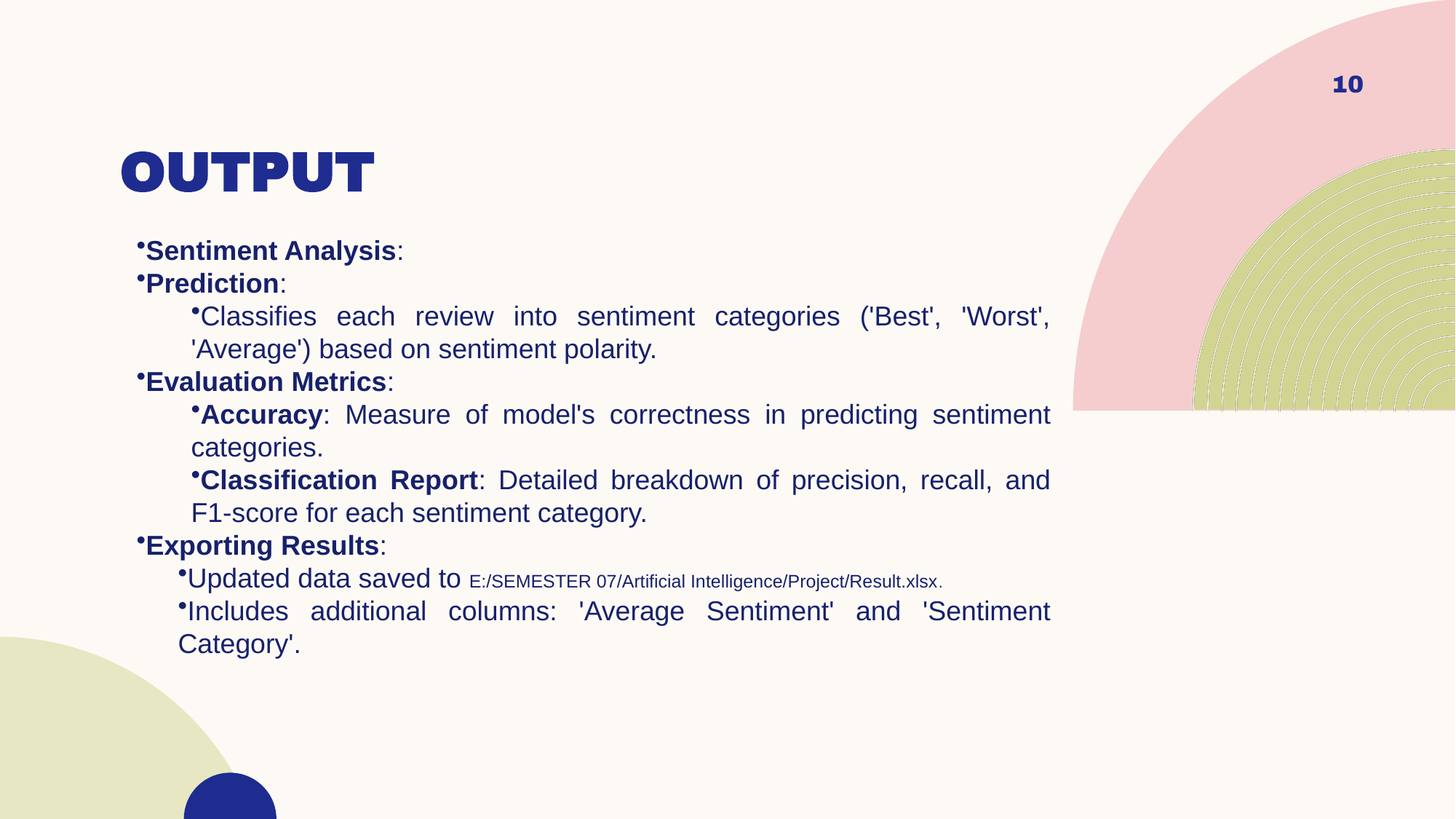

10
# output
Sentiment Analysis:
Prediction:
Classifies each review into sentiment categories ('Best', 'Worst', 'Average') based on sentiment polarity.
Evaluation Metrics:
Accuracy: Measure of model's correctness in predicting sentiment categories.
Classification Report: Detailed breakdown of precision, recall, and F1-score for each sentiment category.
Exporting Results:
Updated data saved to E:/SEMESTER 07/Artificial Intelligence/Project/Result.xlsx.
Includes additional columns: 'Average Sentiment' and 'Sentiment Category'.